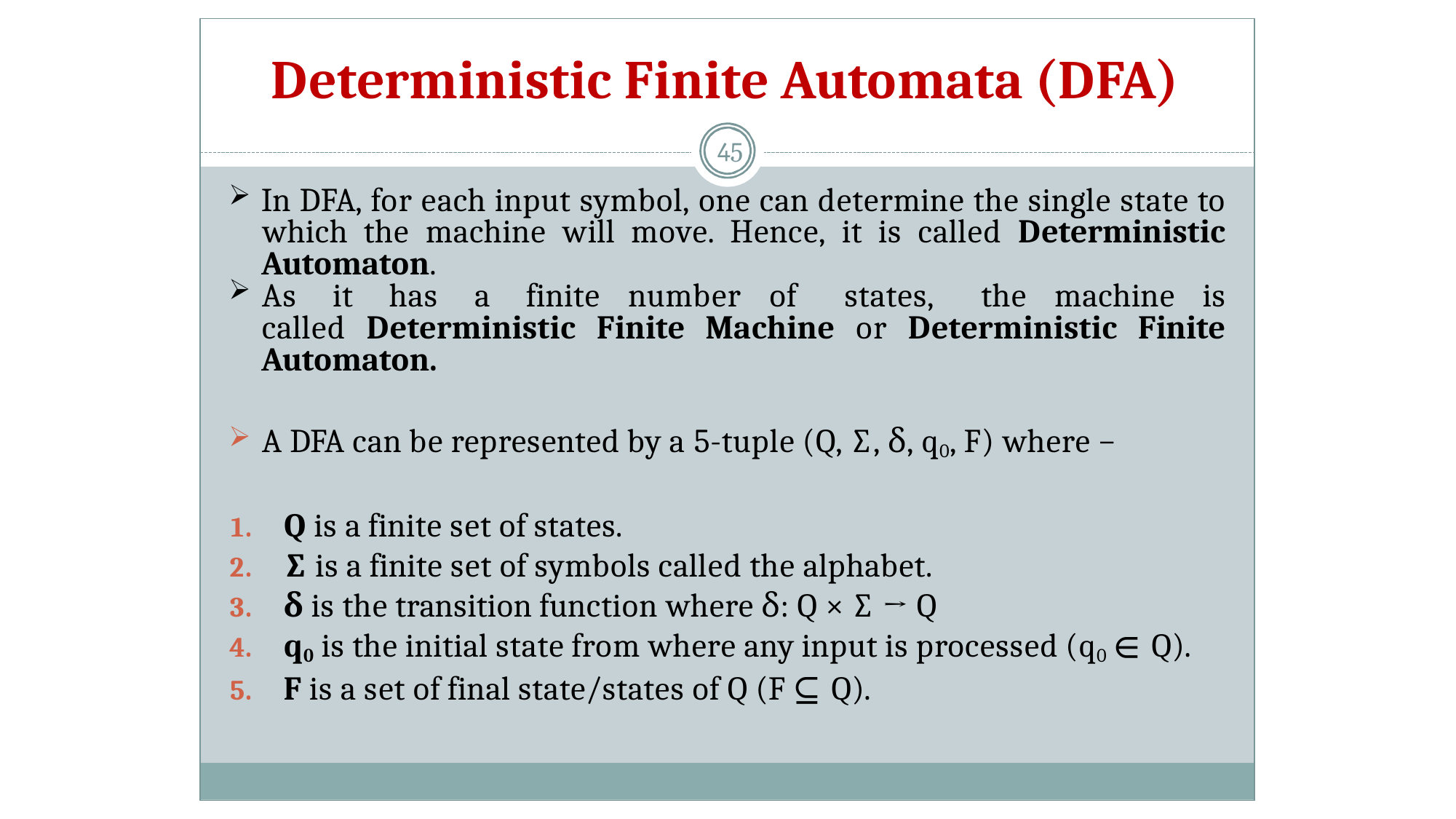

# Deterministic Finite Automata (DFA)
45
In DFA, for each input symbol, one can determine the single state to which the machine will move. Hence, it is called Deterministic Automaton.
As   it   has   a   finite  number  of   states,   the  machine  is called  Deterministic  Finite  Machine  or  Deterministic  Finite Automaton.

A DFA can be represented by a 5-tuple (Q, ∑, δ, q0, F) where −

Q is a finite set of states.
∑ is a finite set of symbols called the alphabet.
δ is the transition function where δ: Q × ∑ → Q
q0 is the initial state from where any input is processed (q0 ∈ Q).
F is a set of final state/states of Q (F ⊆ Q).